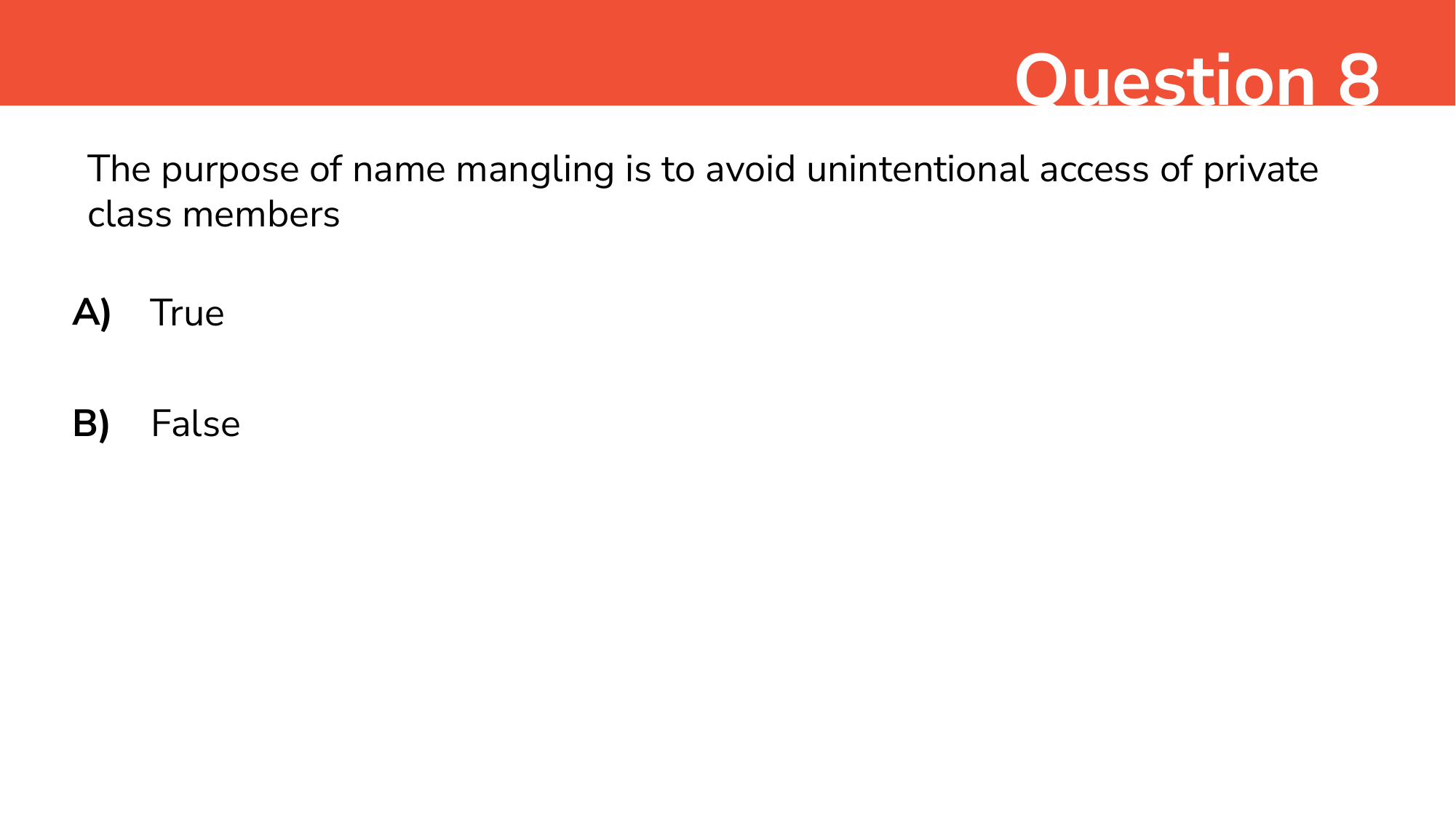

Question 8
The purpose of name mangling is to avoid unintentional access of private class members
A)
True
B)
False